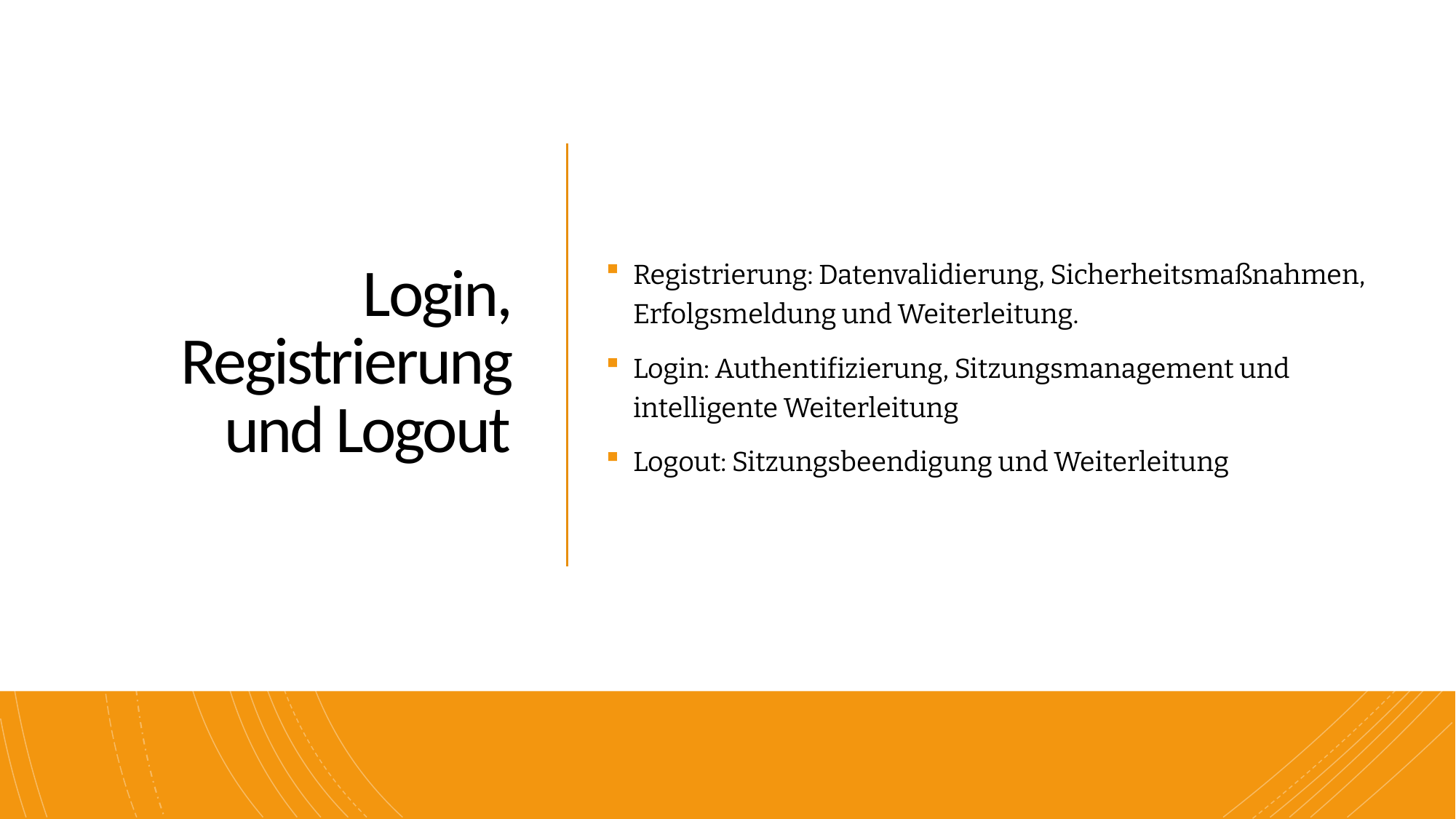

# Login, Registrierung und Logout
Registrierung: Datenvalidierung, Sicherheitsmaßnahmen, Erfolgsmeldung und Weiterleitung.
Login: Authentifizierung, Sitzungsmanagement und intelligente Weiterleitung
Logout: Sitzungsbeendigung und Weiterleitung